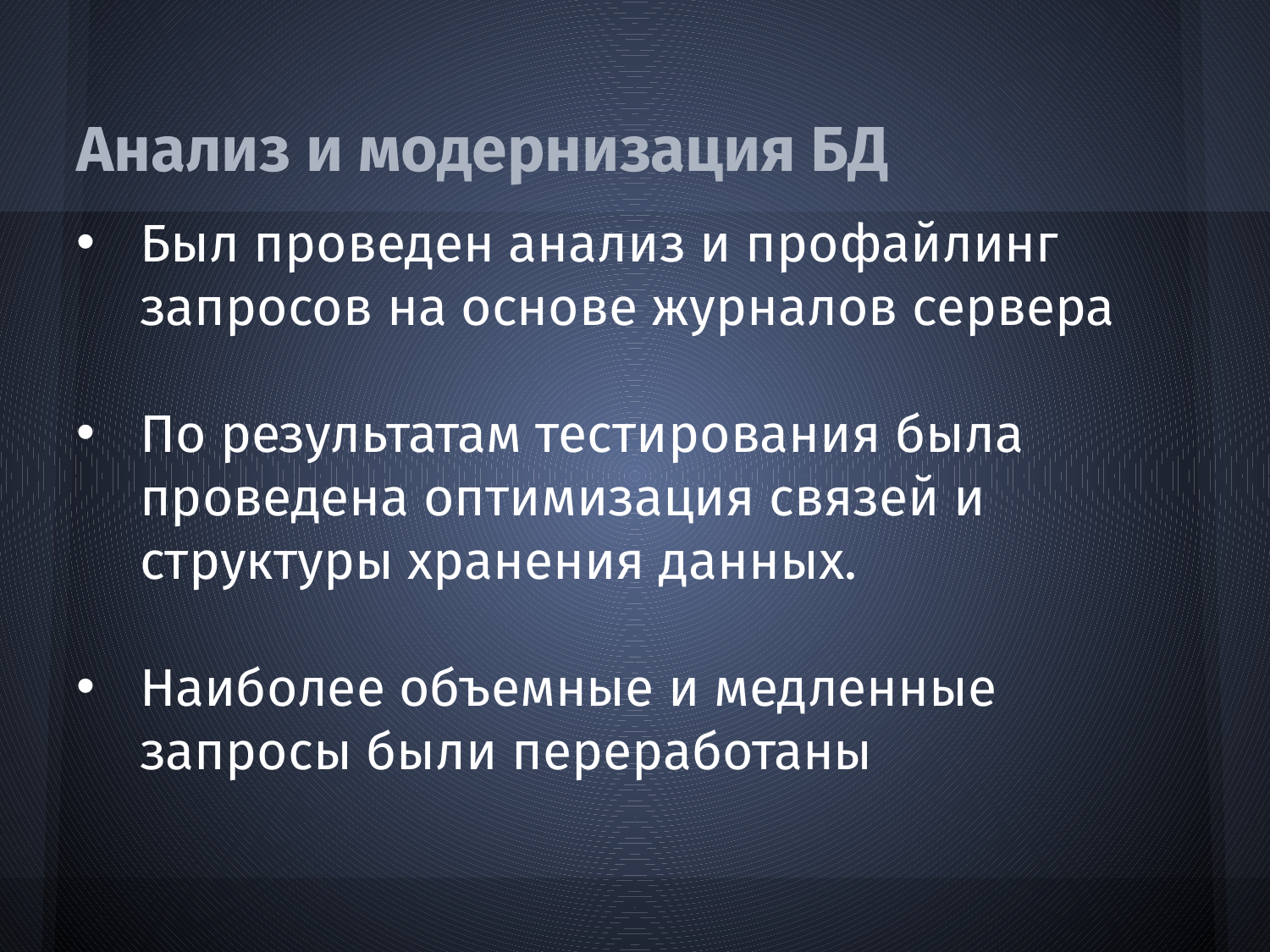

# Анализ и модернизация БД
Был проведен анализ и профайлинг запросов на основе журналов сервера

По результатам тестирования была проведена оптимизация связей и структуры хранения данных.

Наиболее объемные и медленные запросы были переработаны